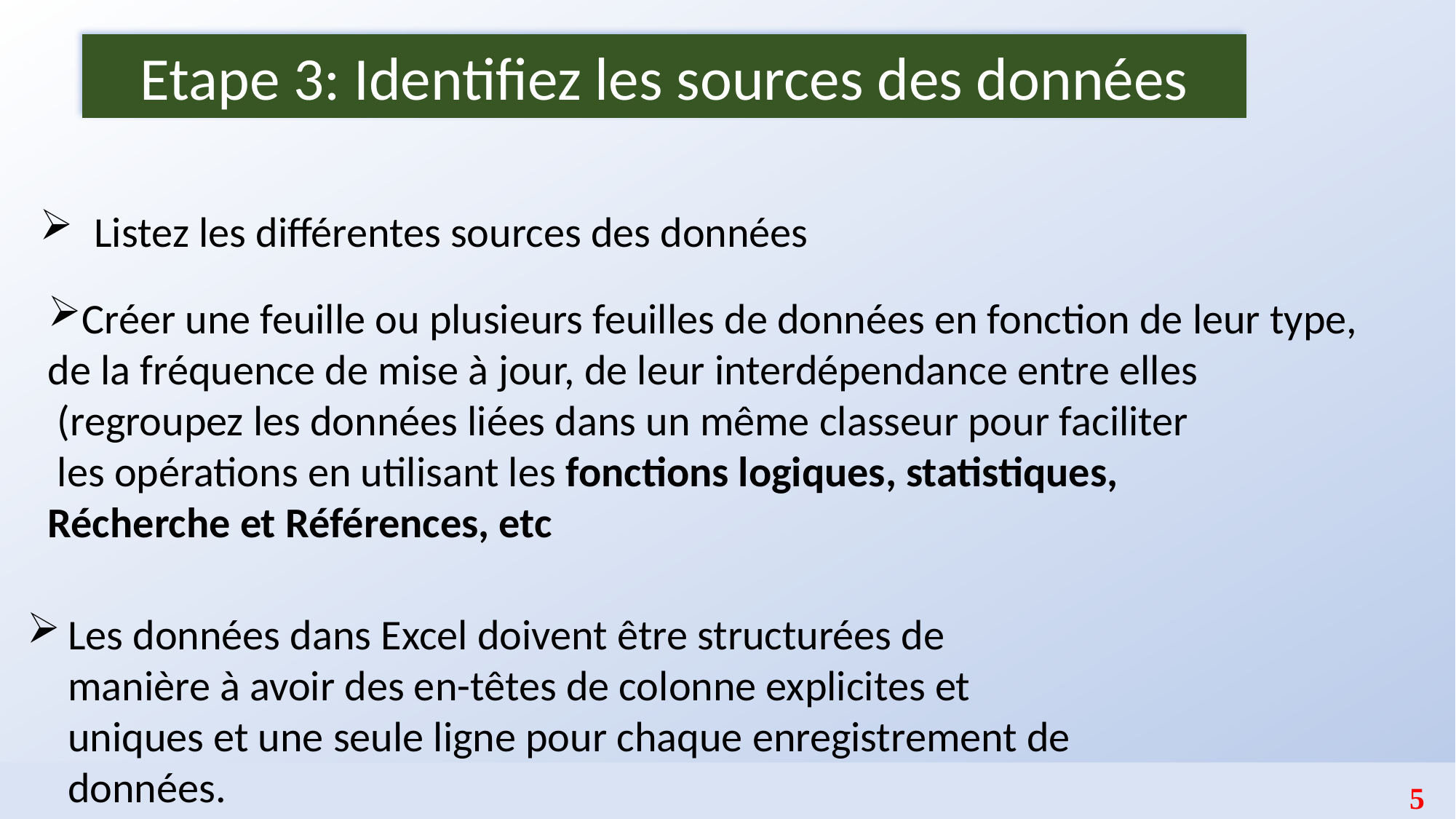

Etape 3: Identifiez les sources des données
Listez les différentes sources des données
Créer une feuille ou plusieurs feuilles de données en fonction de leur type,
de la fréquence de mise à jour, de leur interdépendance entre elles
 (regroupez les données liées dans un même classeur pour faciliter
 les opérations en utilisant les fonctions logiques, statistiques,
Récherche et Références, etc
Les données dans Excel doivent être structurées de manière à avoir des en-têtes de colonne explicites et uniques et une seule ligne pour chaque enregistrement de données.

5